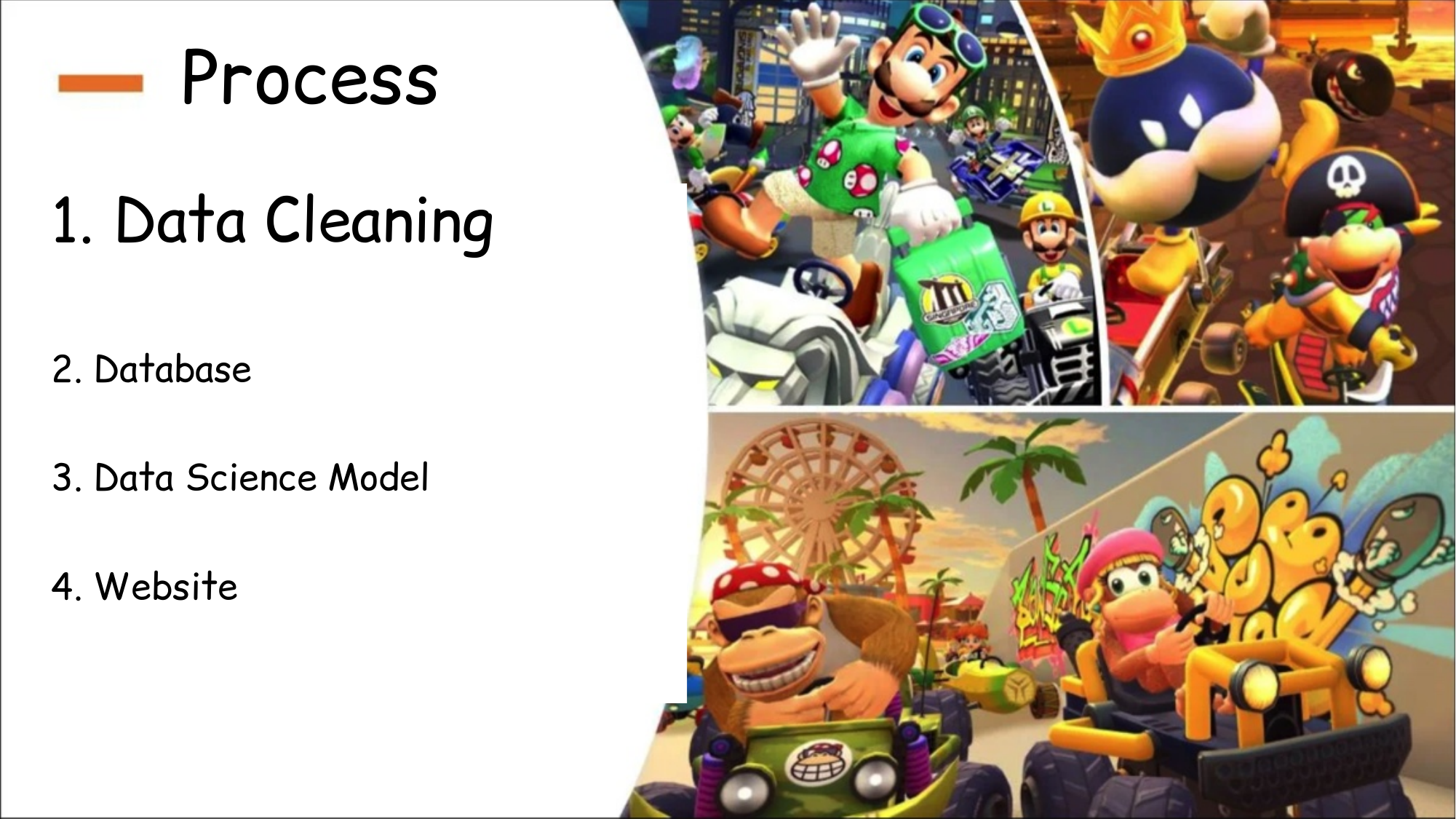

# Process
Data Cleaning

2. Database

3. Data Science Model

4. Website